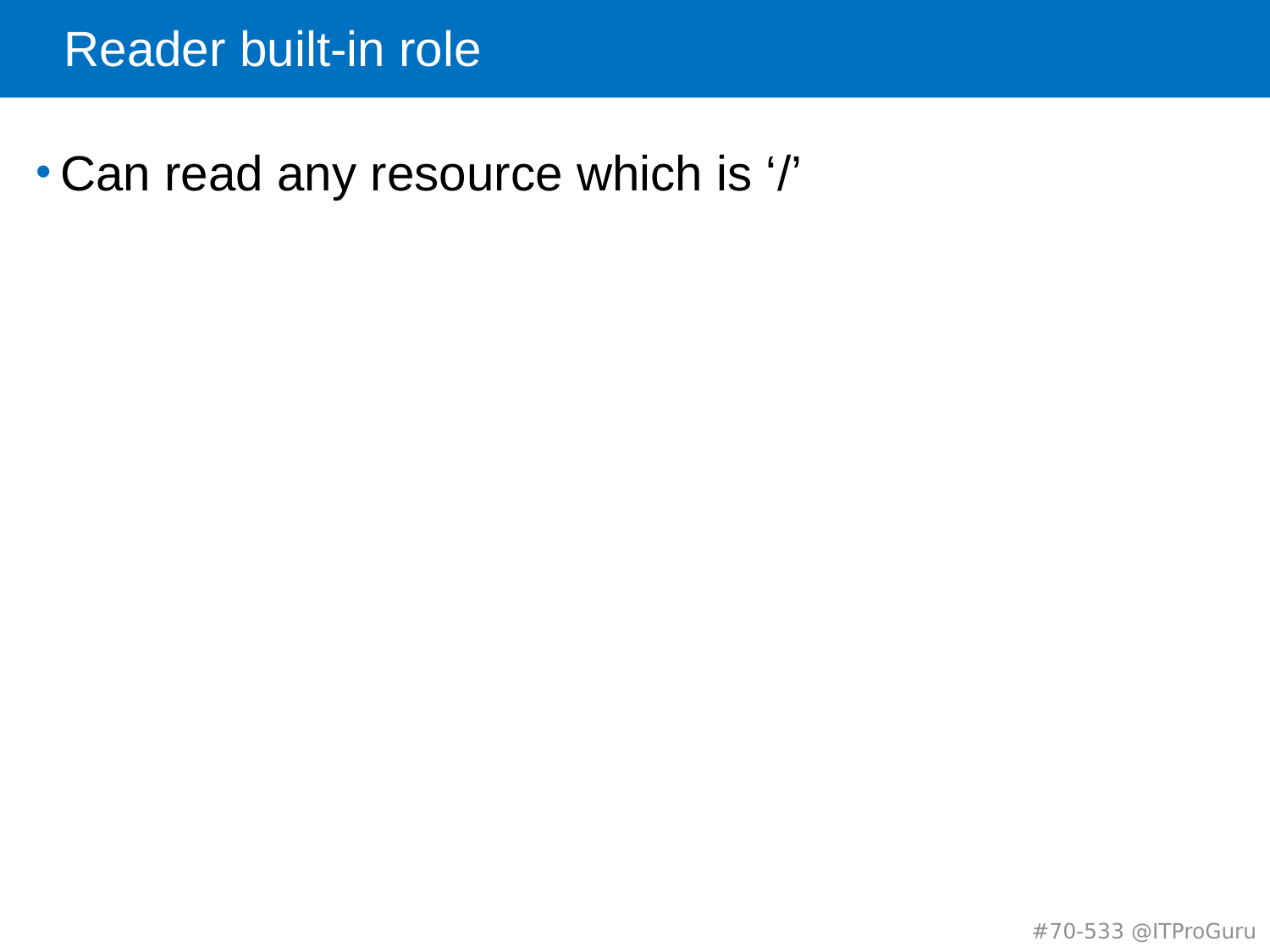

# Reader built-in role
Can read any resource which is ‘/’